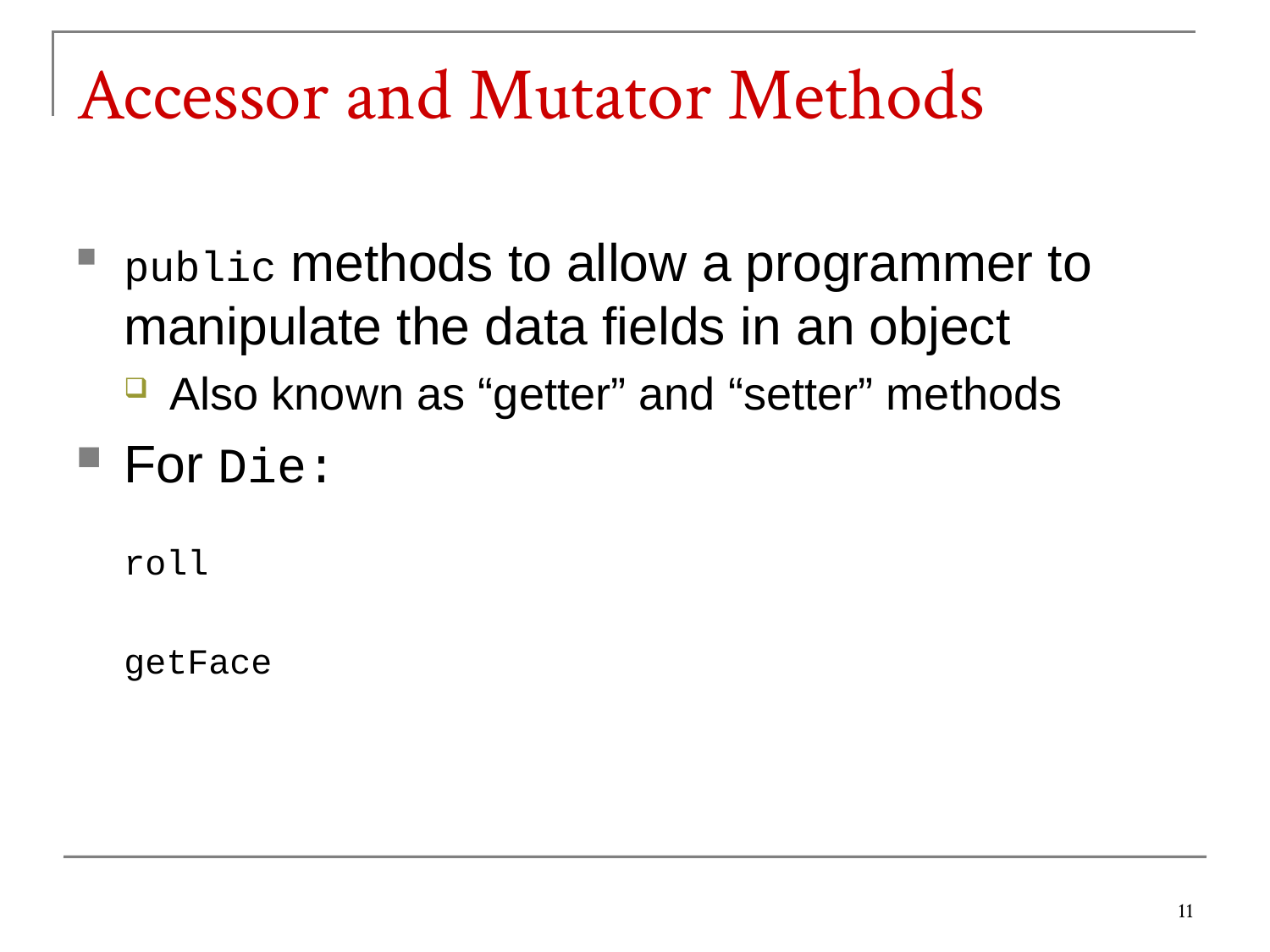

# Accessor and Mutator Methods
public methods to allow a programmer to manipulate the data fields in an object
Also known as “getter” and “setter” methods
For Die:

roll

	getFace
11